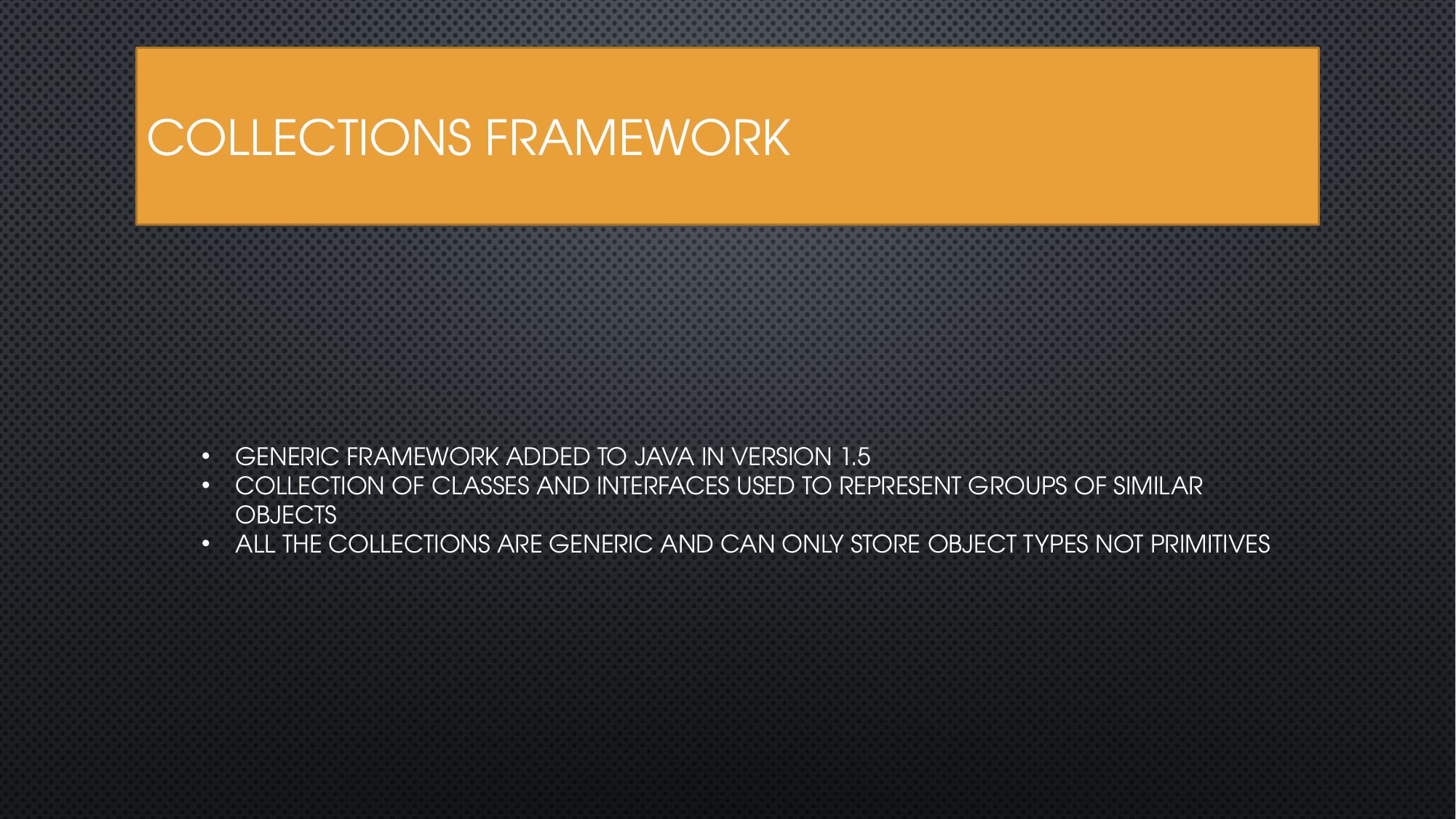

Collections framework
Generic framework added to Java in version 1.5
Collection of classes and interfaces used to represent groups of similar objects
All the collections are Generic and can only store object types not primitives